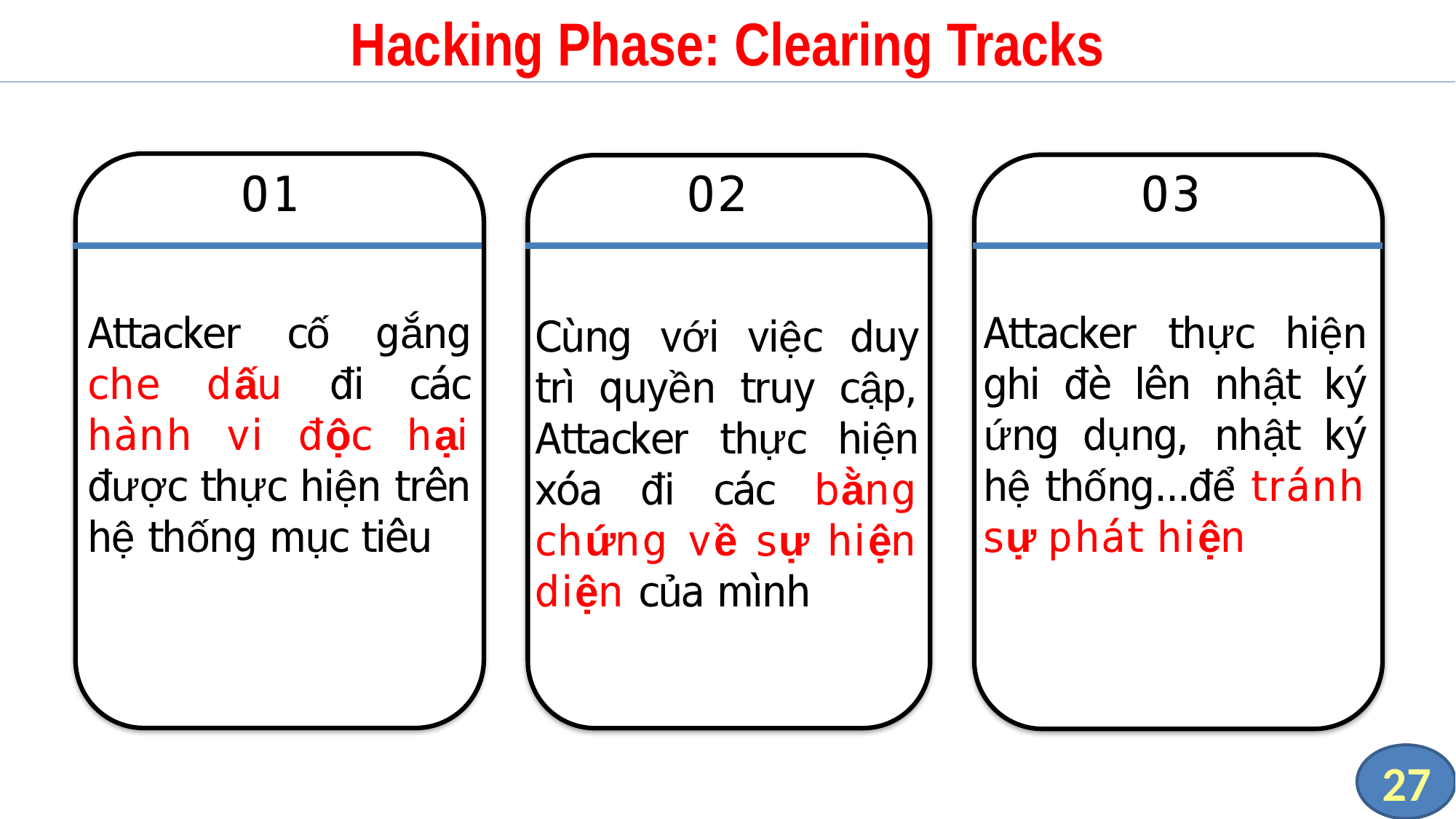

# Hacking Phase: Clearing Tracks

01
02
03
Attacker thực hiện ghi đè lên nhật ký ứng dụng, nhật ký hệ thống…để tránh sự phát hiện
Attacker cố gắng che dấu đi các hành vi độc hại được thực hiện trên hệ thống mục tiêu
Cùng với việc duy trì quyền truy cập, Attacker thực hiện xóa đi các bằng chứng về sự hiện diện của mình
27